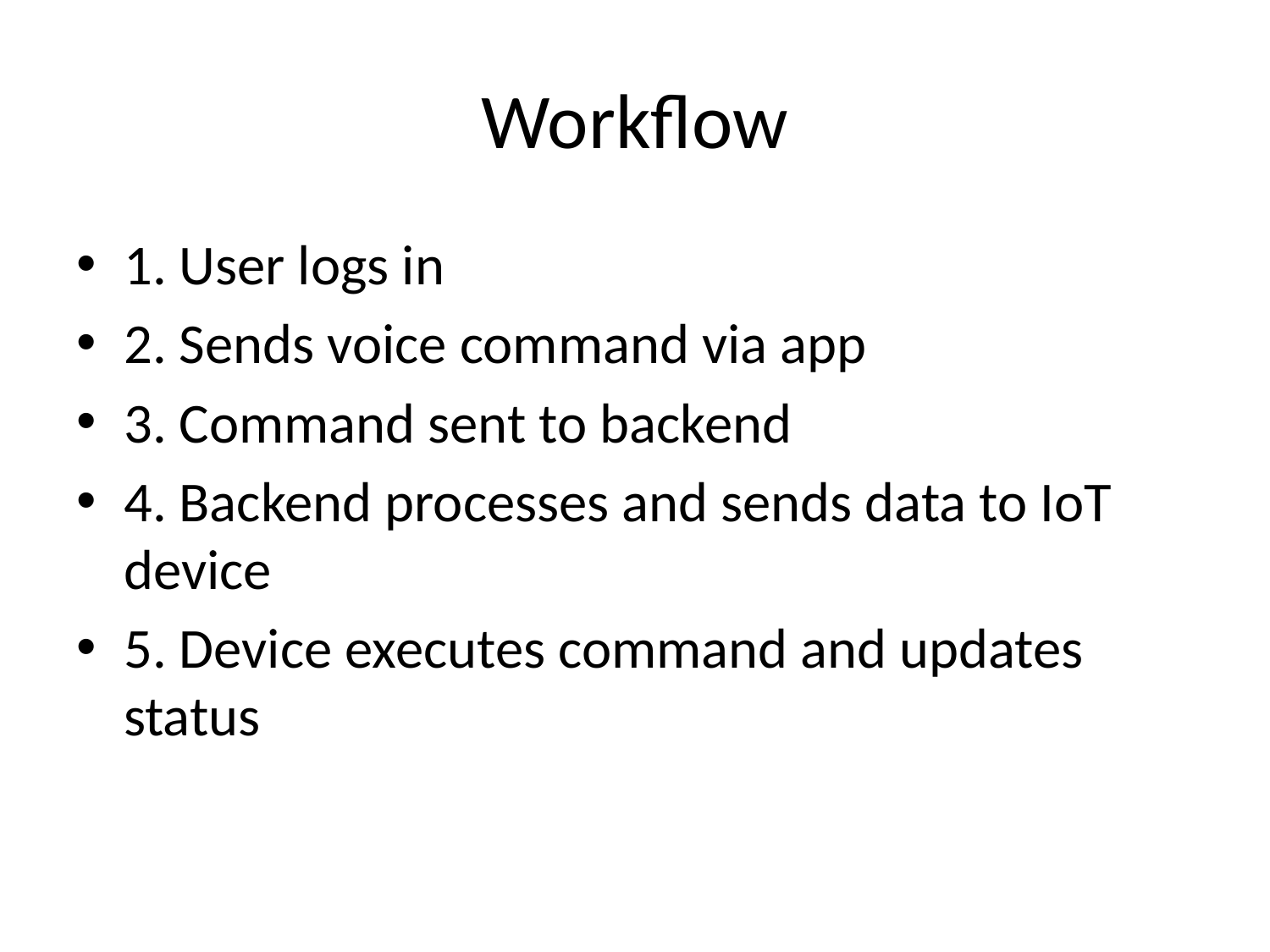

# Workflow
1. User logs in
2. Sends voice command via app
3. Command sent to backend
4. Backend processes and sends data to IoT device
5. Device executes command and updates status